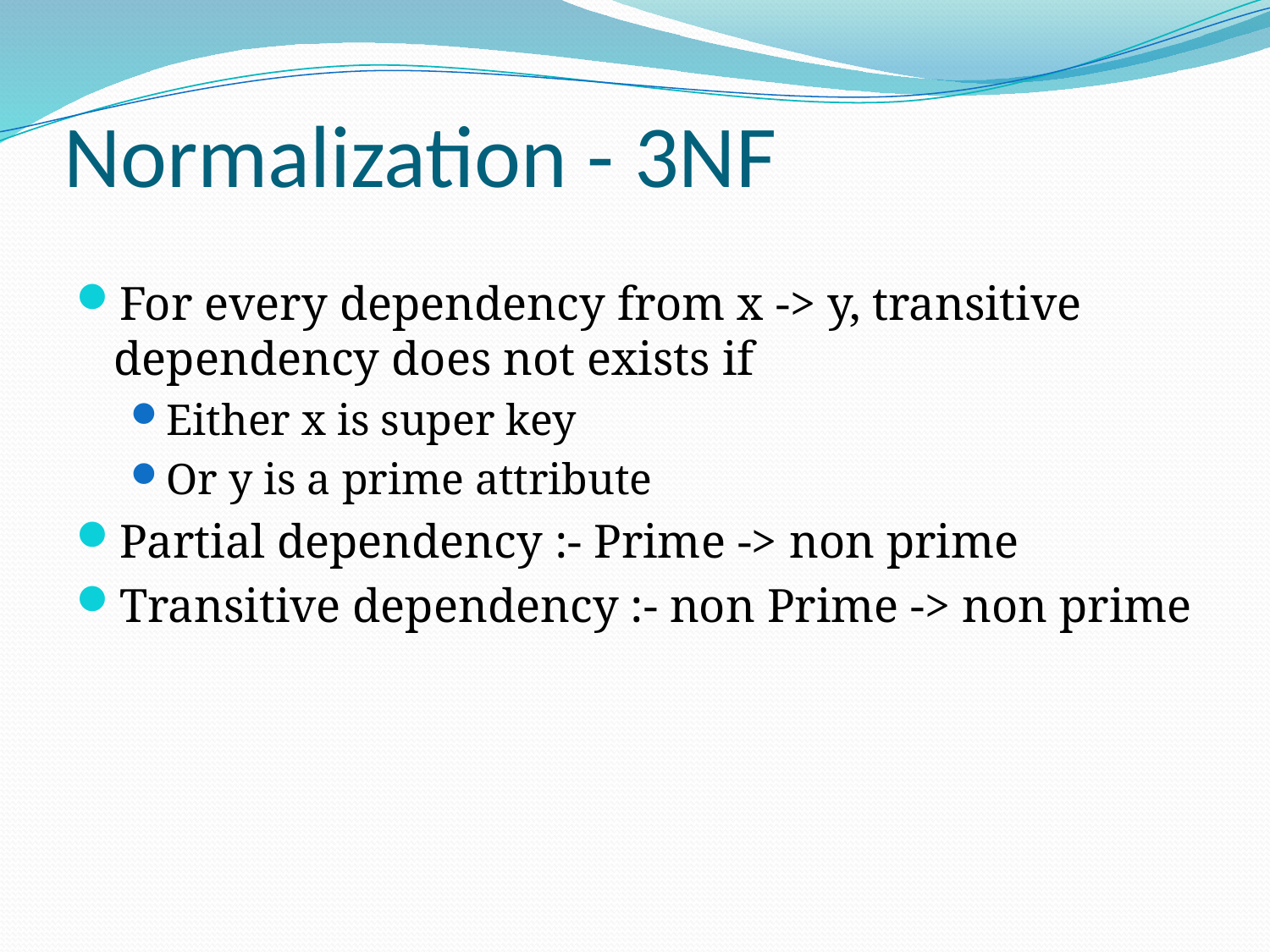

# Normalization - 3NF
For every dependency from x -> y, transitive dependency does not exists if
Either x is super key
Or y is a prime attribute
Partial dependency :- Prime -> non prime
Transitive dependency :- non Prime -> non prime